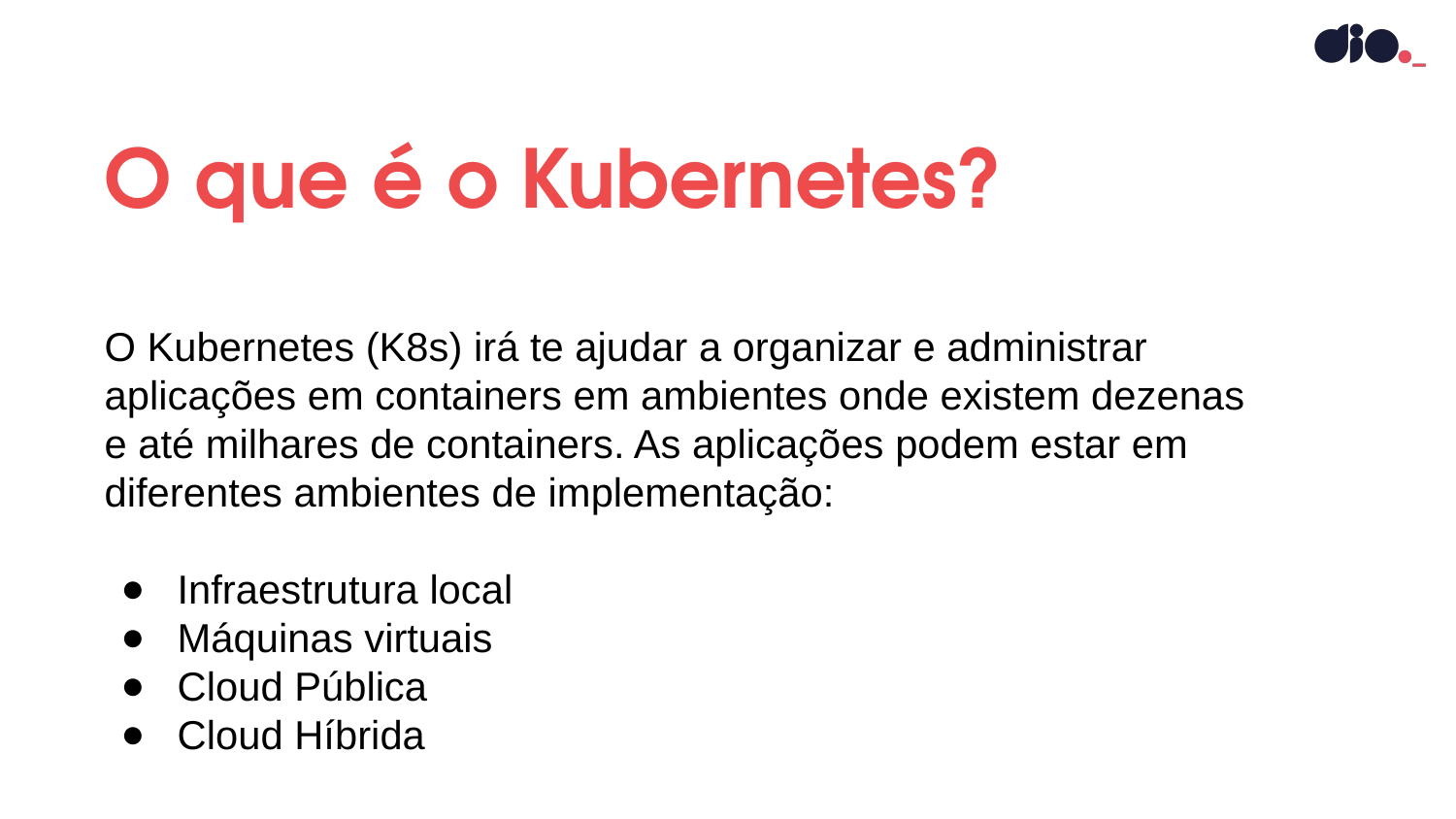

O que é o Kubernetes?
O Kubernetes (K8s) irá te ajudar a organizar e administrar aplicações em containers em ambientes onde existem dezenas e até milhares de containers. As aplicações podem estar em diferentes ambientes de implementação:

Infraestrutura local
Máquinas virtuais
Cloud Pública
Cloud Híbrida